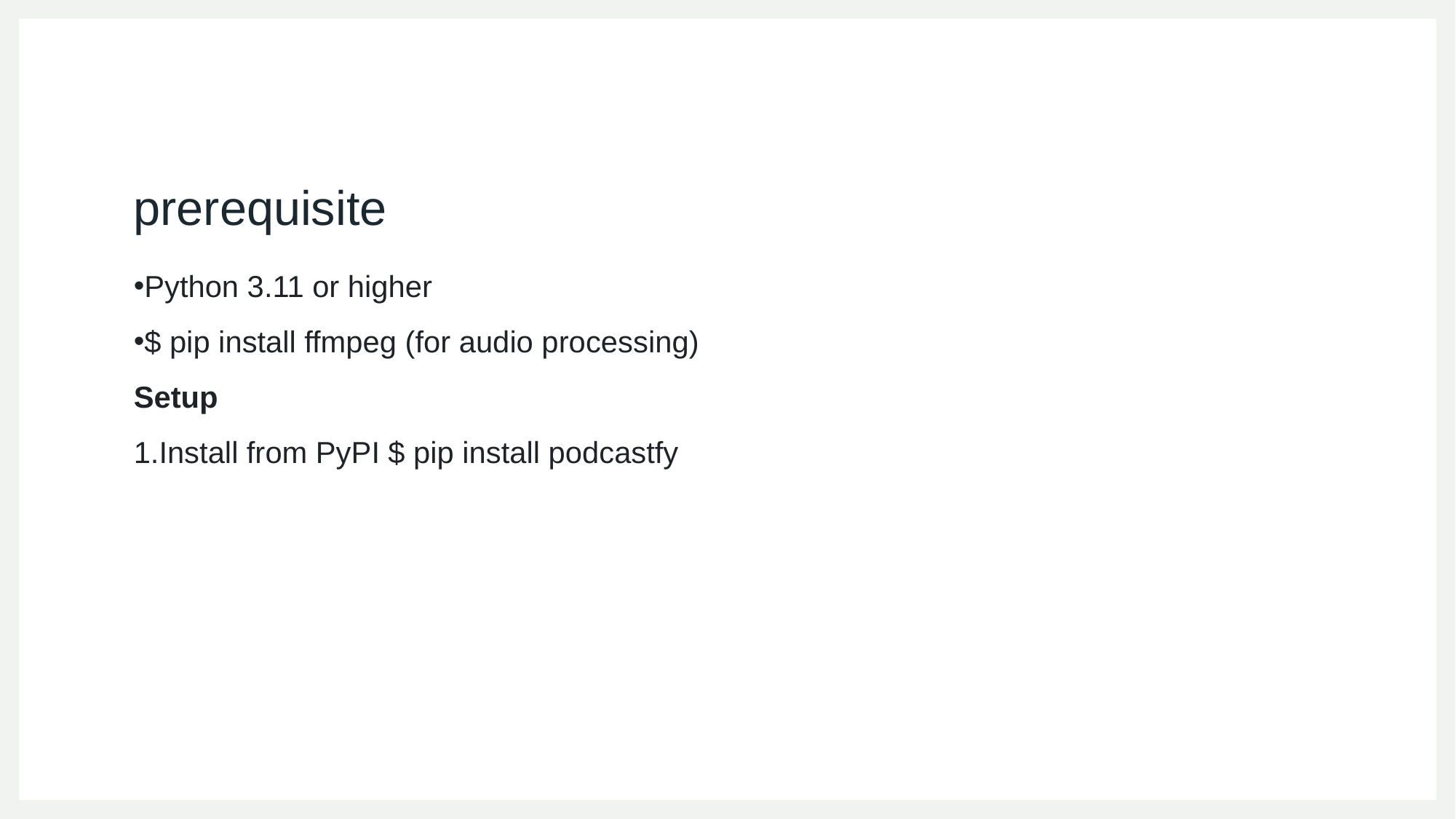

# prerequisite
Python 3.11 or higher
$ pip install ffmpeg (for audio processing)
Setup
Install from PyPI $ pip install podcastfy